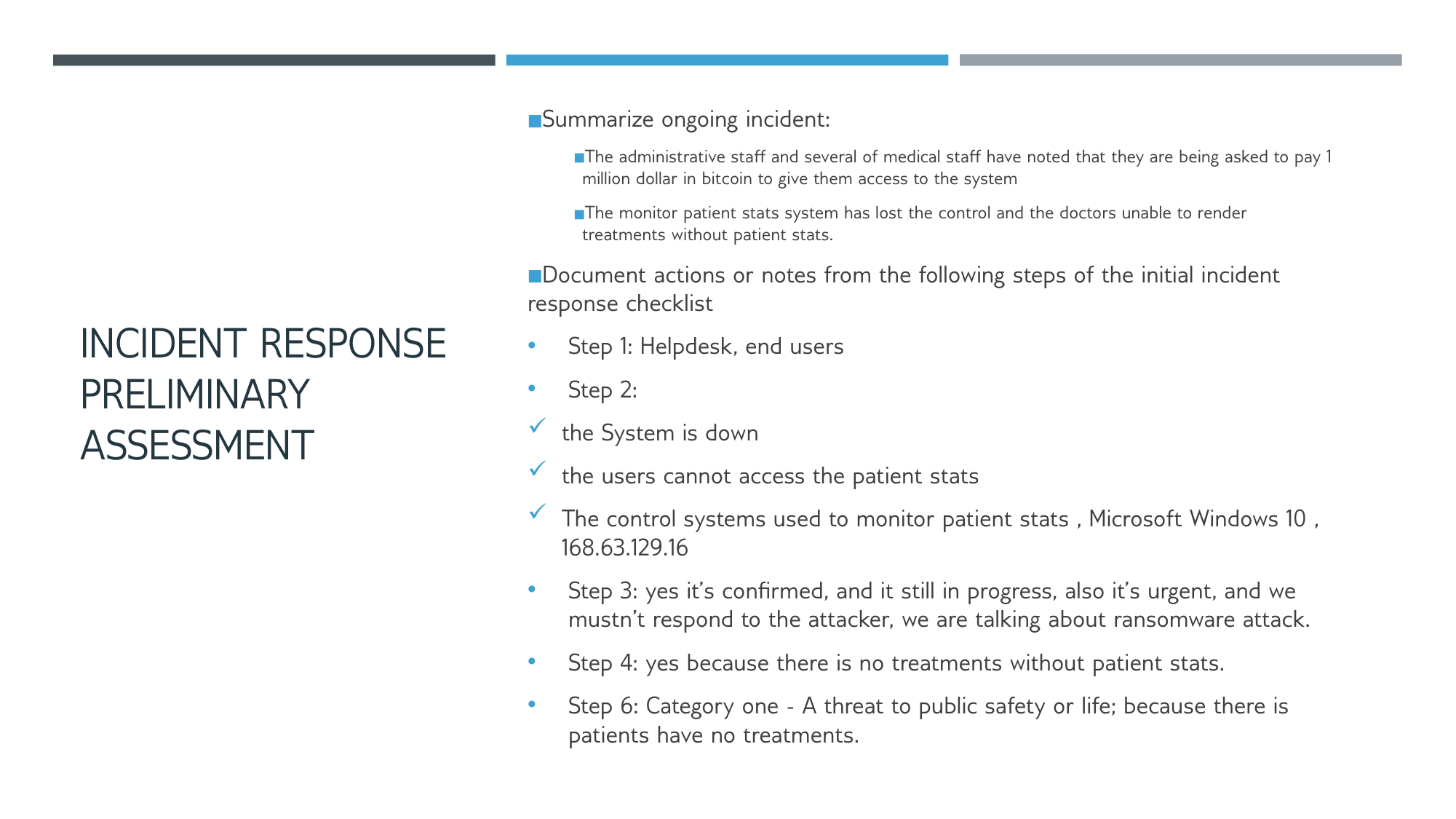

# INCIDENT RESPONSE PRELIMINARY ASSESSMENT
Summarize ongoing incident:
The administrative staff and several of medical staff have noted that they are being asked to pay 1 million dollar in bitcoin to give them access to the system
The monitor patient stats system has lost the control and the doctors unable to render treatments without patient stats.
Document actions or notes from the following steps of the initial incident response checklist
Step 1: Helpdesk, end users
Step 2:
the System is down
the users cannot access the patient stats
The control systems used to monitor patient stats , Microsoft Windows 10 , 168.63.129.16
Step 3: yes it’s confirmed, and it still in progress, also it’s urgent, and we mustn’t respond to the attacker, we are talking about ransomware attack.
Step 4: yes because there is no treatments without patient stats.
Step 6: Category one - A threat to public safety or life; because there is patients have no treatments.